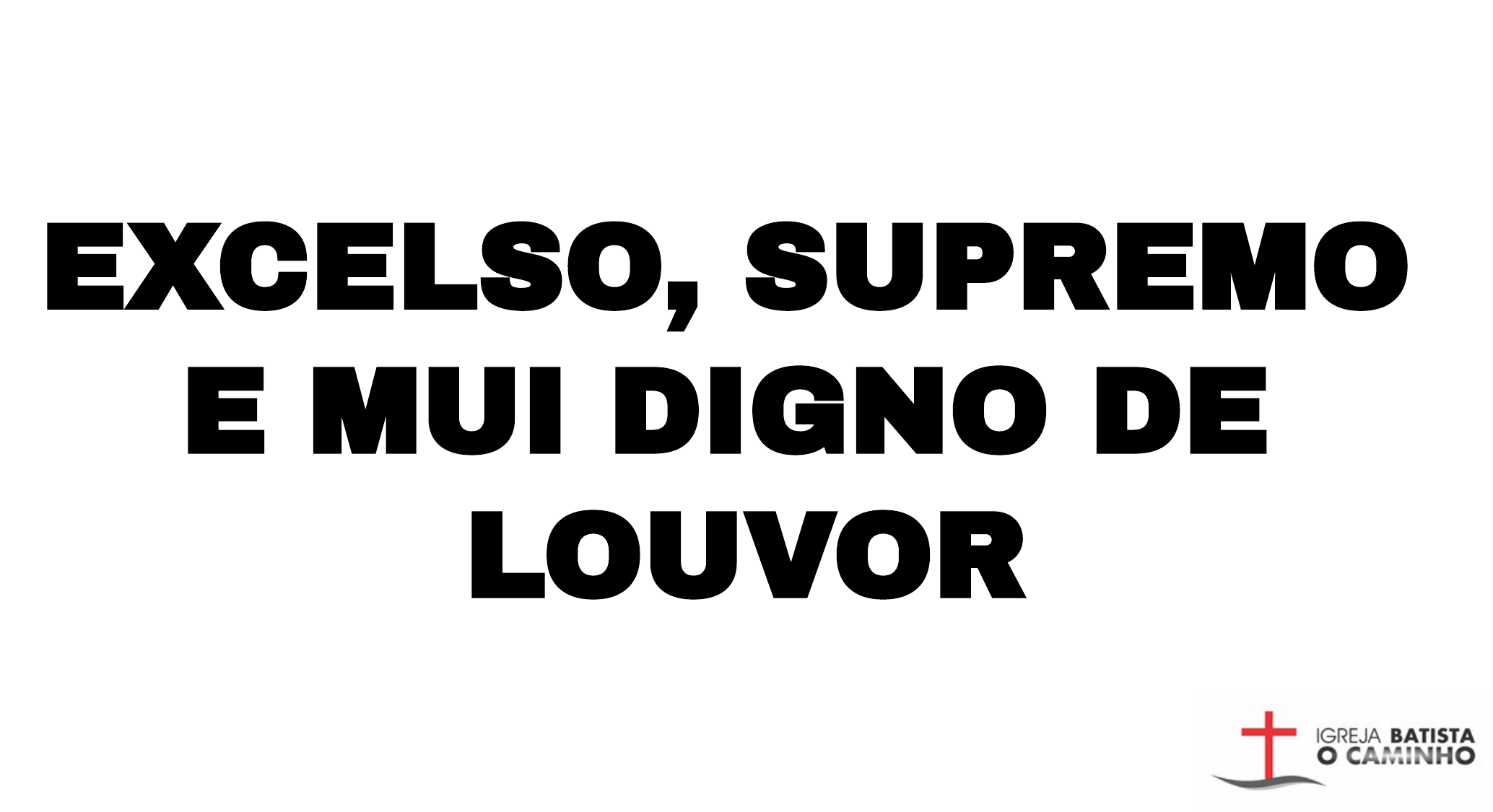

EXCELSO, SUPREMO
E MUI DIGNO DE
LOUVOR